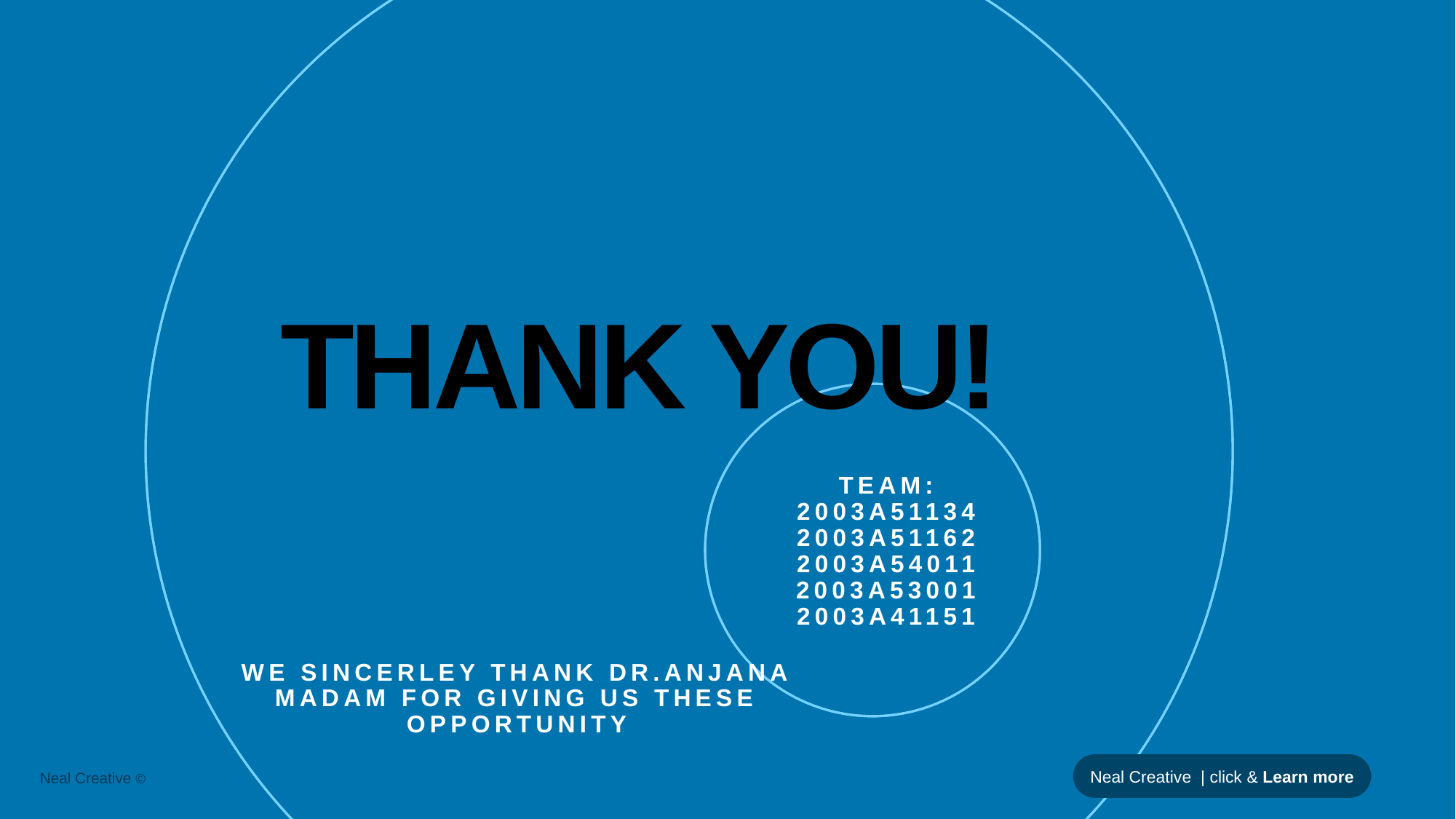

# THANK YOU!
TEAM:
2003A51134
2003A51162
2003A54011
2003A53001
2003A41151
WE SINCERLEY THANK DR.ANJANA MADAM FOR GIVING US THESE OPPORTUNITY
Neal Creative  | click & Learn more